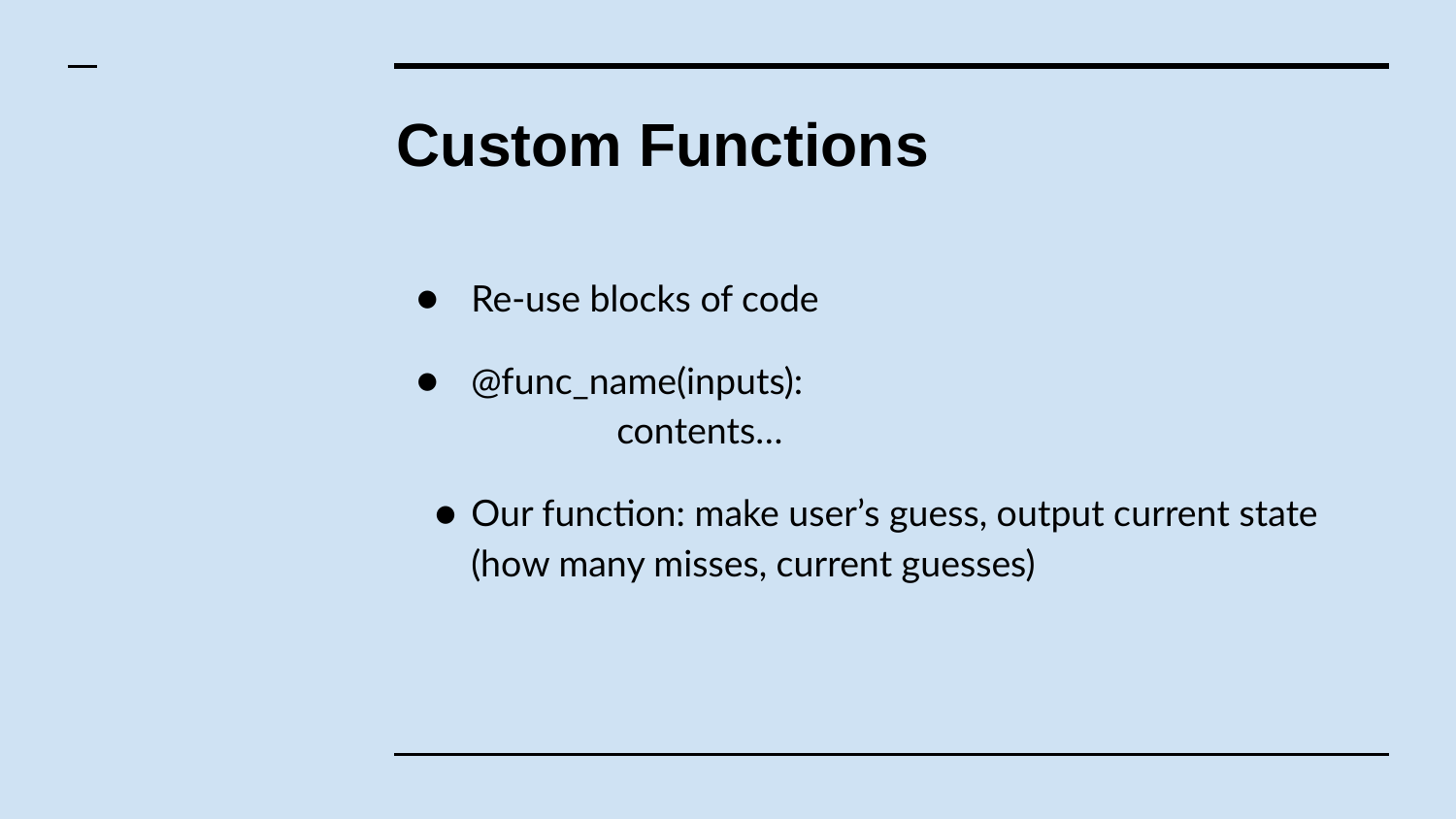

# Custom Functions
Re-use blocks of code
@func_name(inputs):
	contents…
Our function: make user’s guess, output current state (how many misses, current guesses)